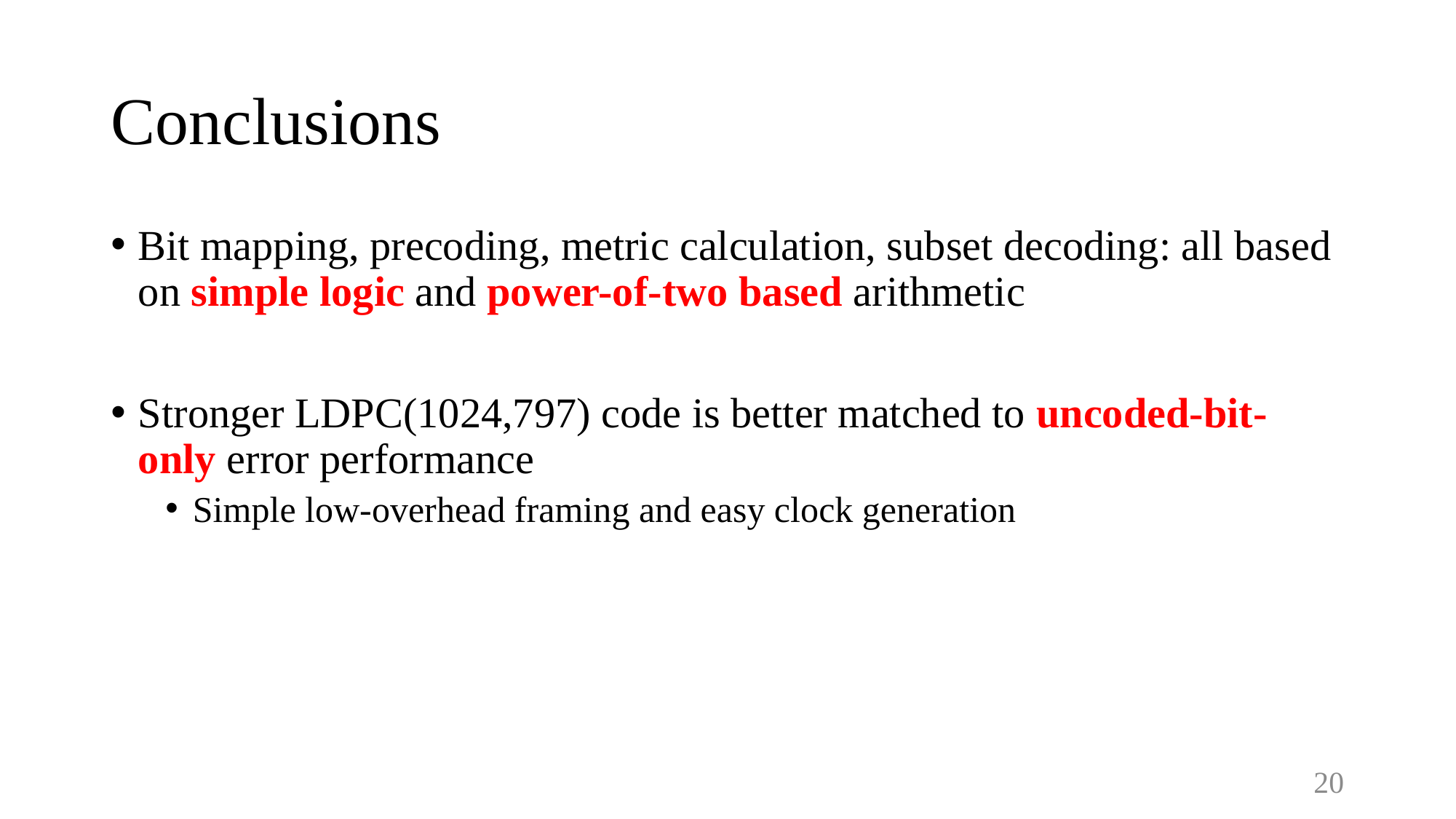

# Conclusions
Bit mapping, precoding, metric calculation, subset decoding: all based on simple logic and power-of-two based arithmetic

Stronger LDPC(1024,797) code is better matched to uncoded-bit-only error performance
Simple low-overhead framing and easy clock generation
20